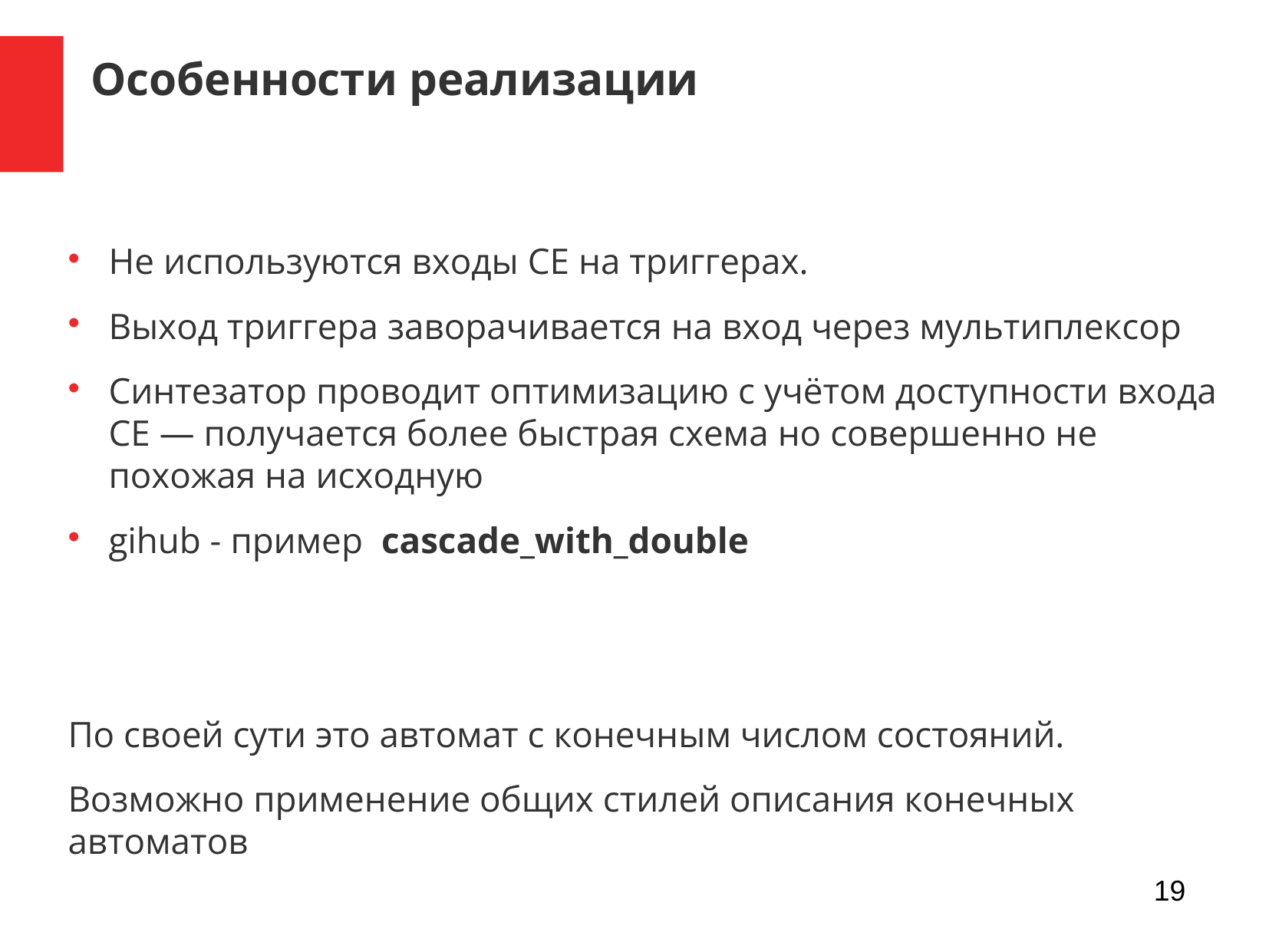

Особенности реализации

Не используются входы CE на триггерах.
Выход триггера заворачивается на вход через мультиплексор
Синтезатор проводит оптимизацию с учётом доступности входа CE — получается более быстрая схема но совершенно не похожая на исходную
gihub - пример  cascade_with_double

По своей сути это автомат с конечным числом состояний.
Возможно применение общих стилей описания конечных автоматов
19